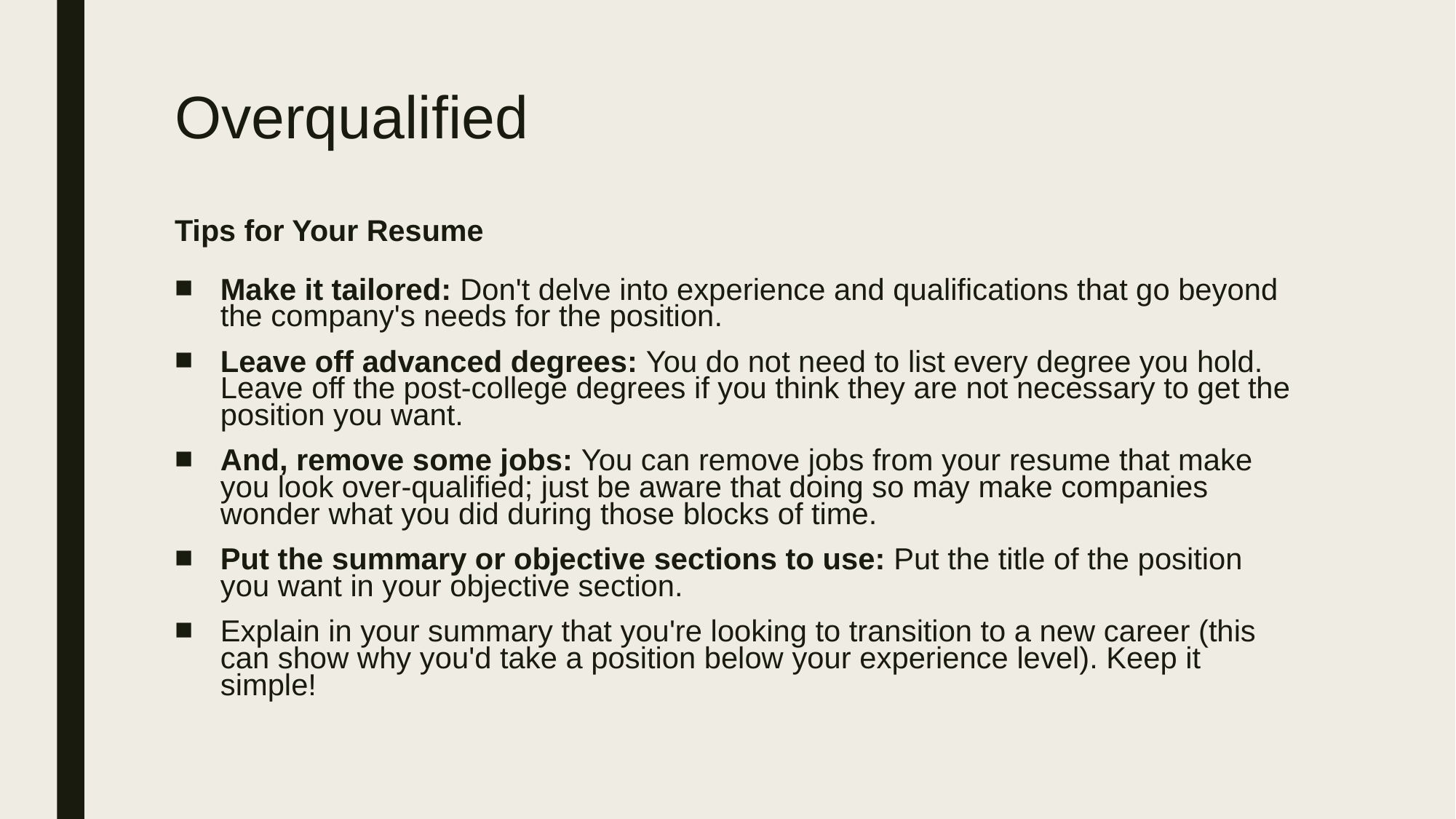

# Overqualified Tips for Your Resume
Make it tailored: Don't delve into experience and qualifications that go beyond the company's needs for the position.
Leave off advanced degrees: You do not need to list every degree you hold. Leave off the post-college degrees if you think they are not necessary to get the position you want.
And, remove some jobs: You can remove jobs from your resume that make you look over-qualified; just be aware that doing so may make companies wonder what you did during those blocks of time.
Put the summary or objective sections to use: Put the title of the position you want in your objective section.
Explain in your summary that you're looking to transition to a new career (this can show why you'd take a position below your experience level). Keep it simple!